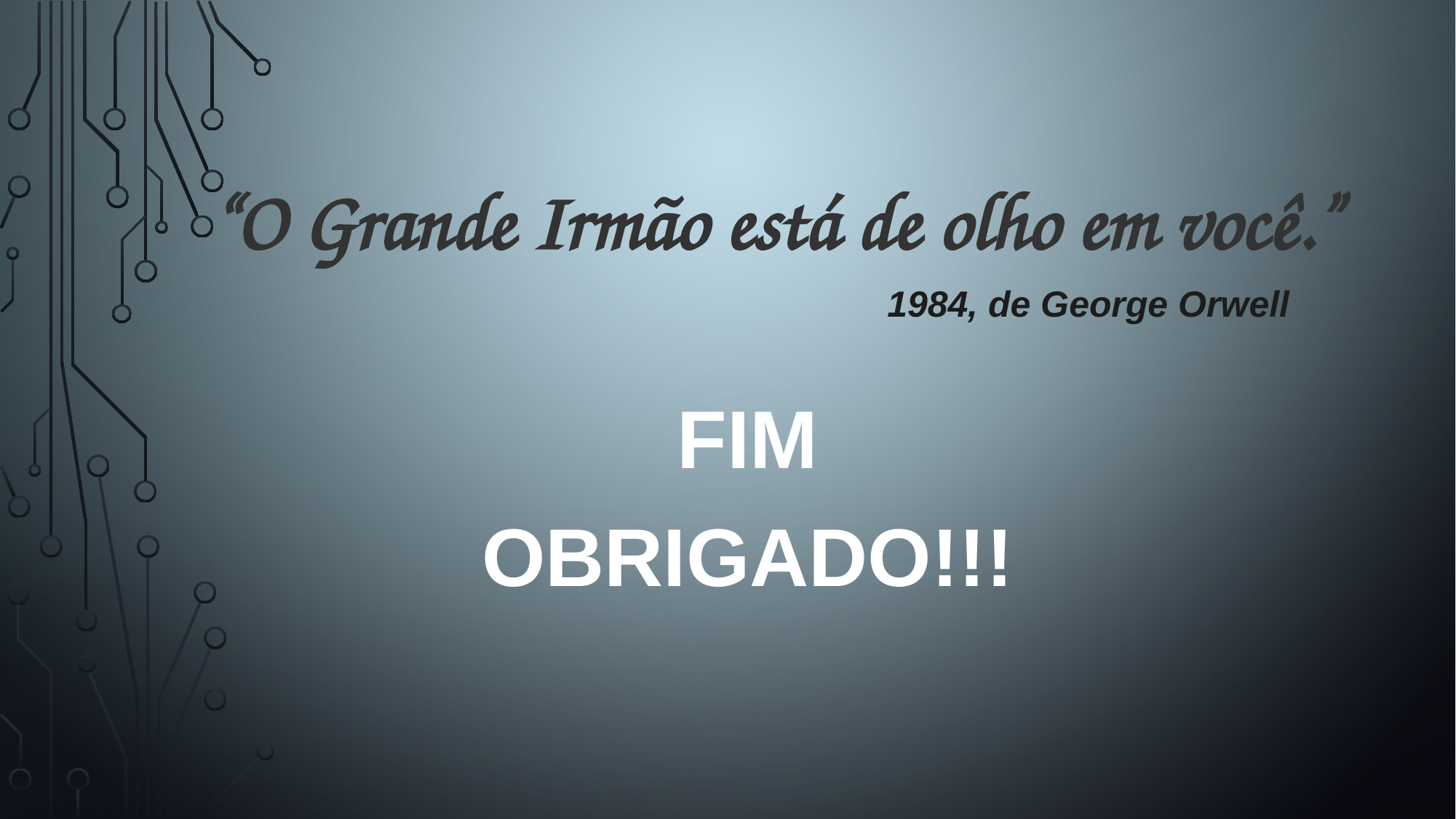

“O Grande Irmão está de olho em você.”
1984, de George Orwell
FIM
Obrigado!!!